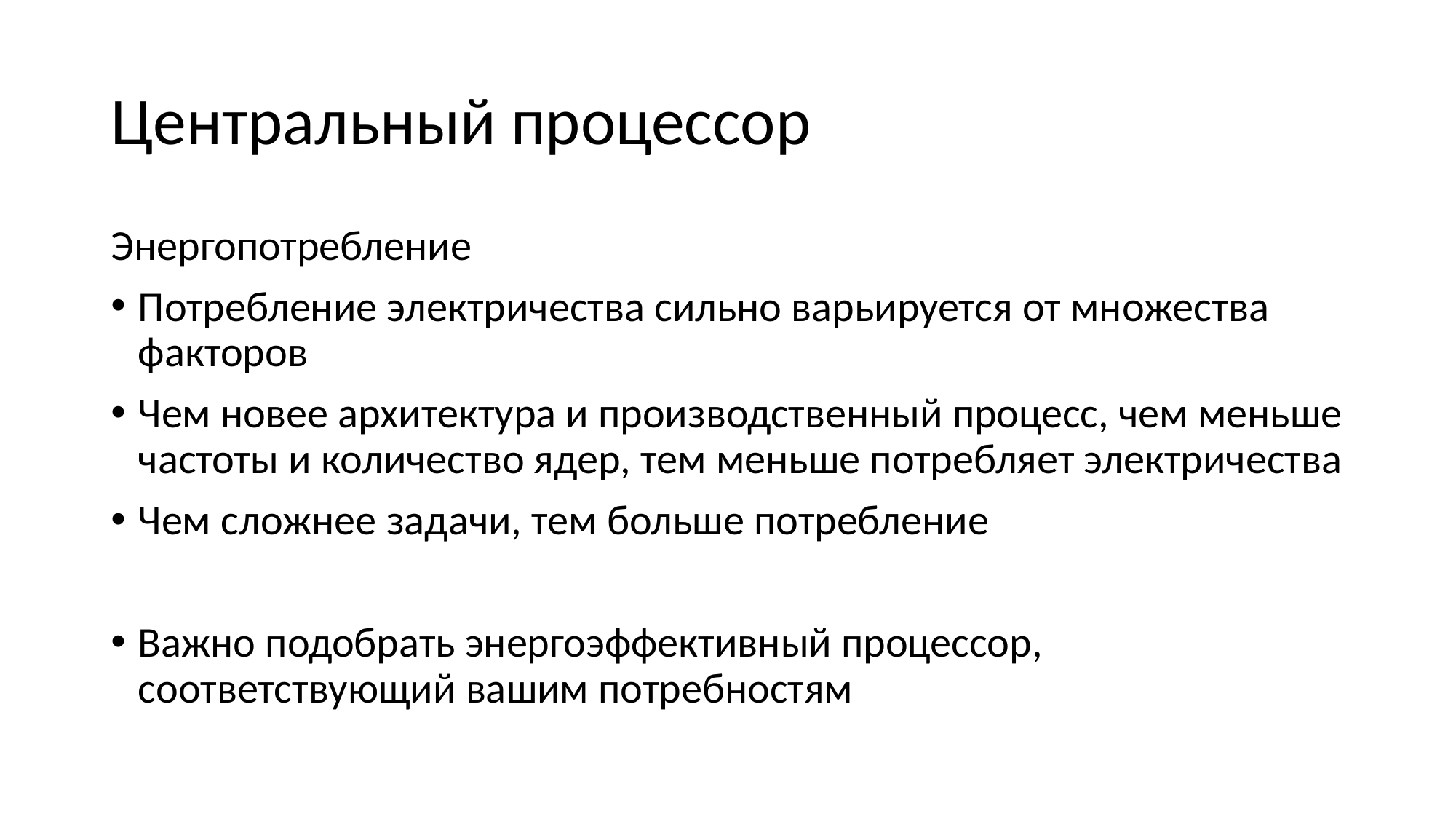

# Центральный процессор
Энергопотребление
Потребление электричества сильно варьируется от множества факторов
Чем новее архитектура и производственный процесс, чем меньше частоты и количество ядер, тем меньше потребляет электричества
Чем сложнее задачи, тем больше потребление

Важно подобрать энергоэффективный процессор, соответствующий вашим потребностям